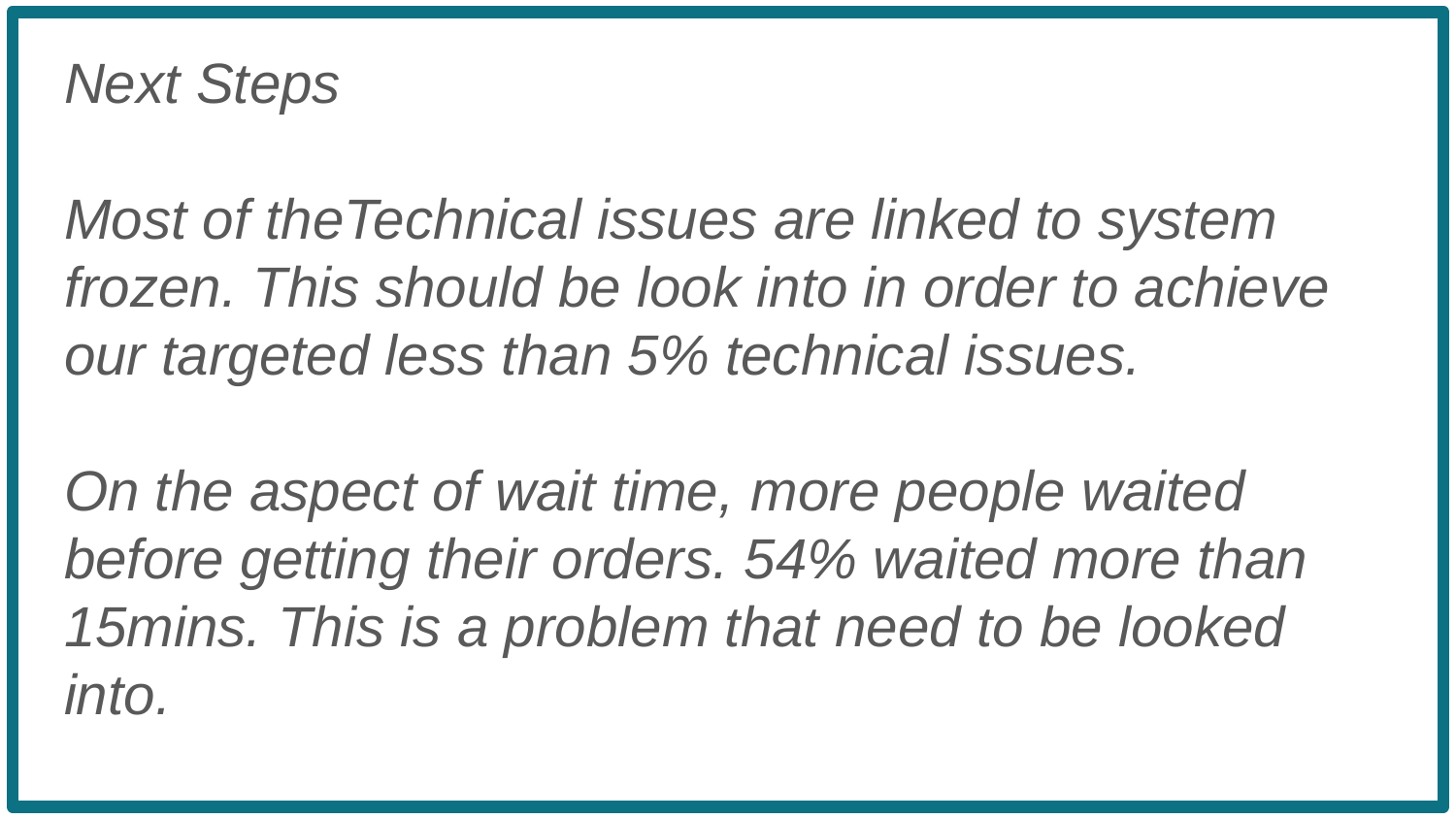

Next Steps

Most of theTechnical issues are linked to system frozen. This should be look into in order to achieve our targeted less than 5% technical issues.

On the aspect of wait time, more people waited before getting their orders. 54% waited more than 15mins. This is a problem that need to be looked into.